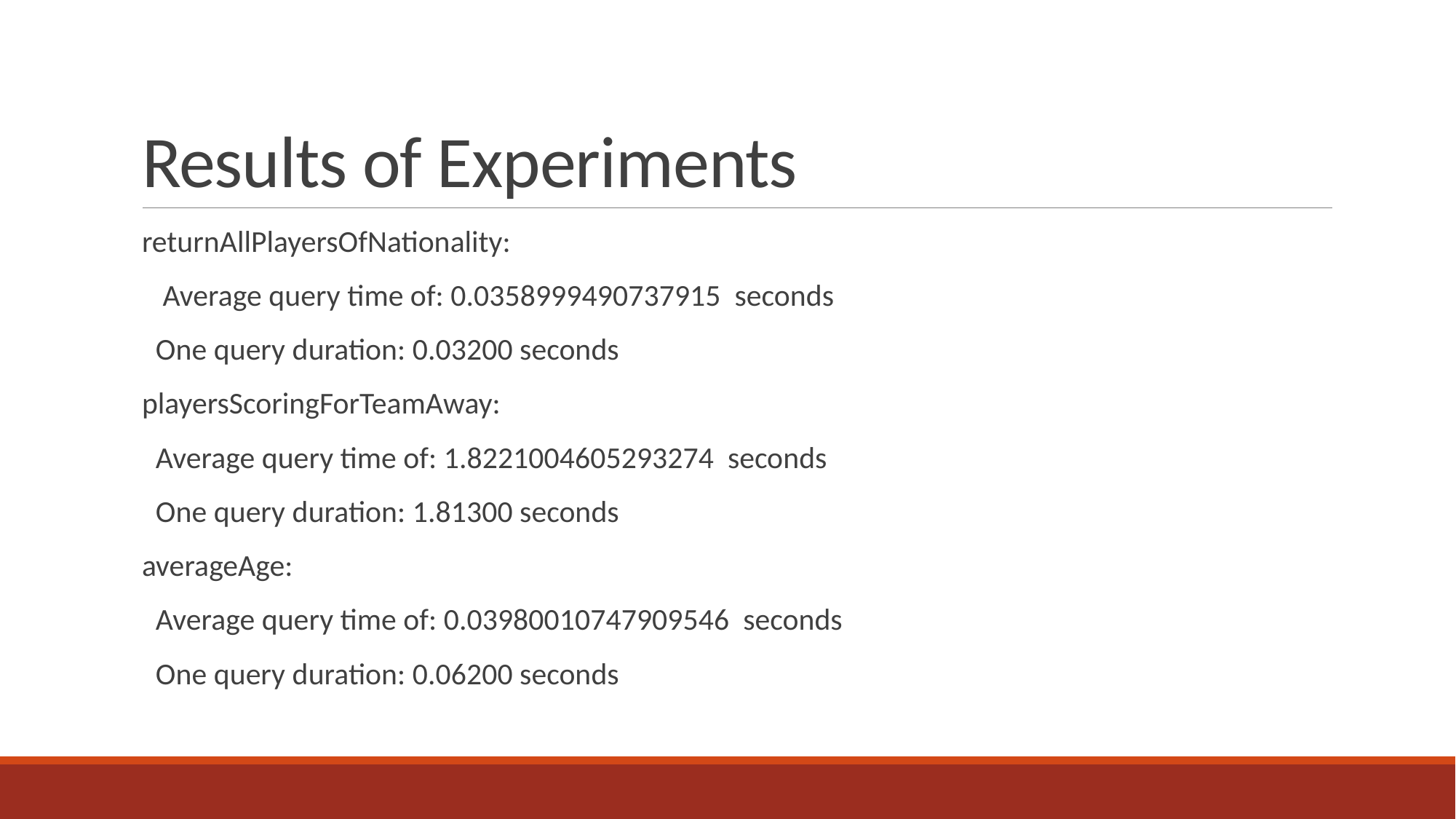

# Results of Experiments
returnAllPlayersOfNationality:
   Average query time of: 0.0358999490737915  seconds
  One query duration: 0.03200 seconds
playersScoringForTeamAway:
  Average query time of: 1.8221004605293274  seconds
  One query duration: 1.81300 seconds
averageAge:
  Average query time of: 0.03980010747909546  seconds
  One query duration: 0.06200 seconds